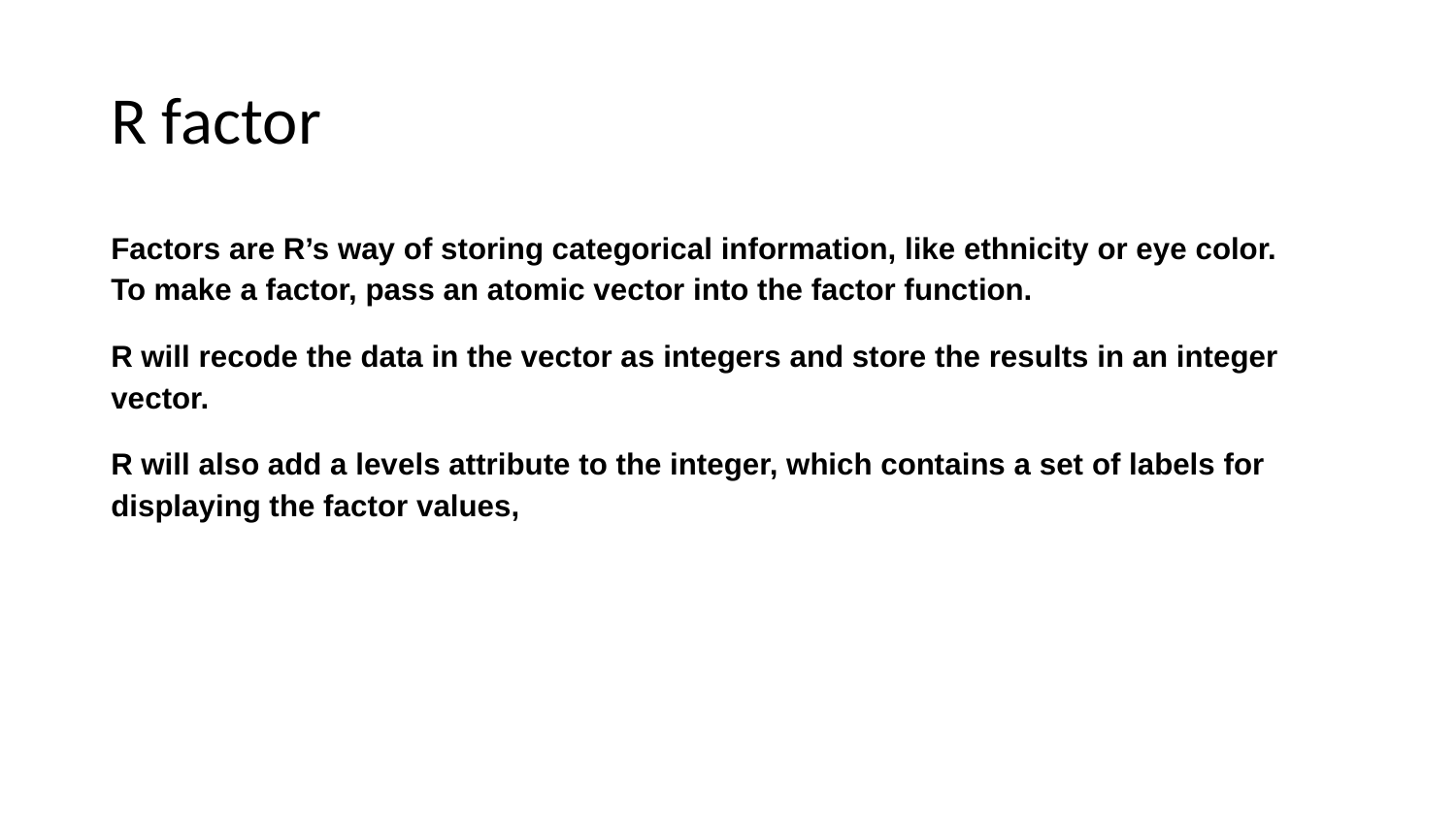

# R factor
Factors are R’s way of storing categorical information, like ethnicity or eye color.
To make a factor, pass an atomic vector into the factor function.
R will recode the data in the vector as integers and store the results in an integer vector.
R will also add a levels attribute to the integer, which contains a set of labels for displaying the factor values,